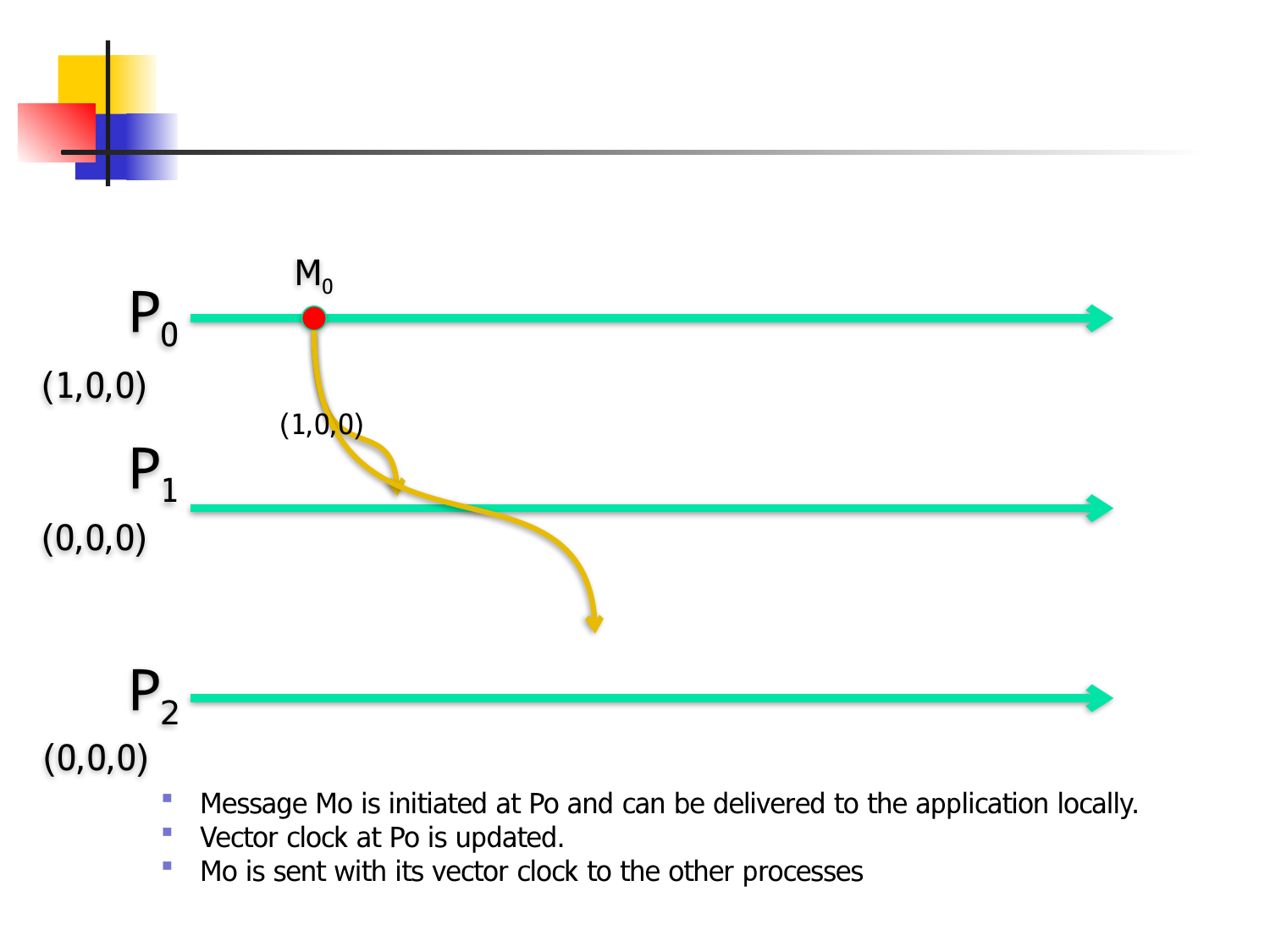

#
M0
P0

(1,0,0)
(1,0,0)
P1

(0,0,0)
P2
(0,0,0)
Message Mo is initiated at Po and can be delivered to the application locally.
Vector clock at Po is updated.
Mo is sent with its vector clock to the other processes
79